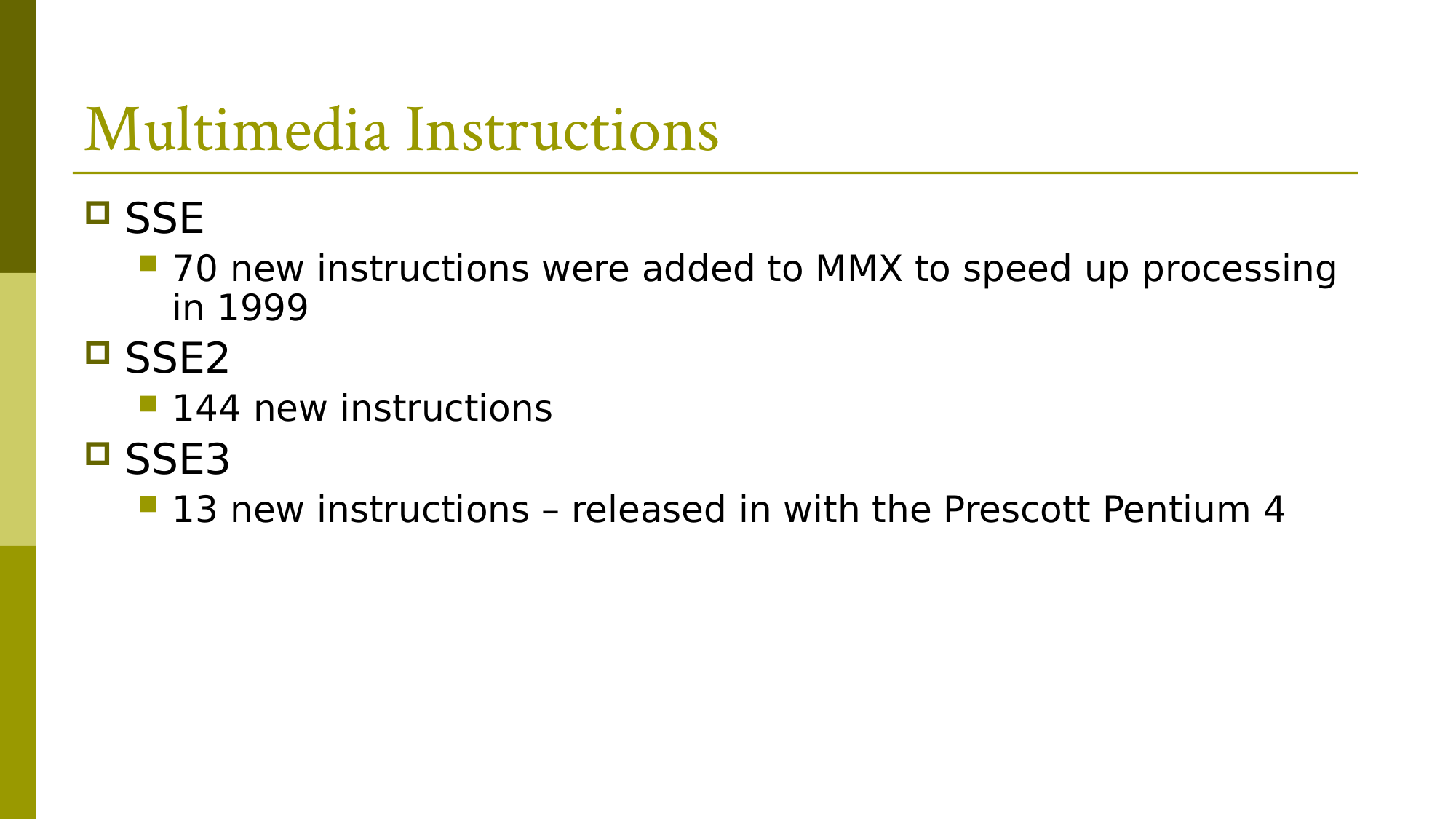

# Multimedia Instructions
SSE
70 new instructions were added to MMX to speed up processing in 1999
SSE2
144 new instructions
SSE3
13 new instructions – released in with the Prescott Pentium 4